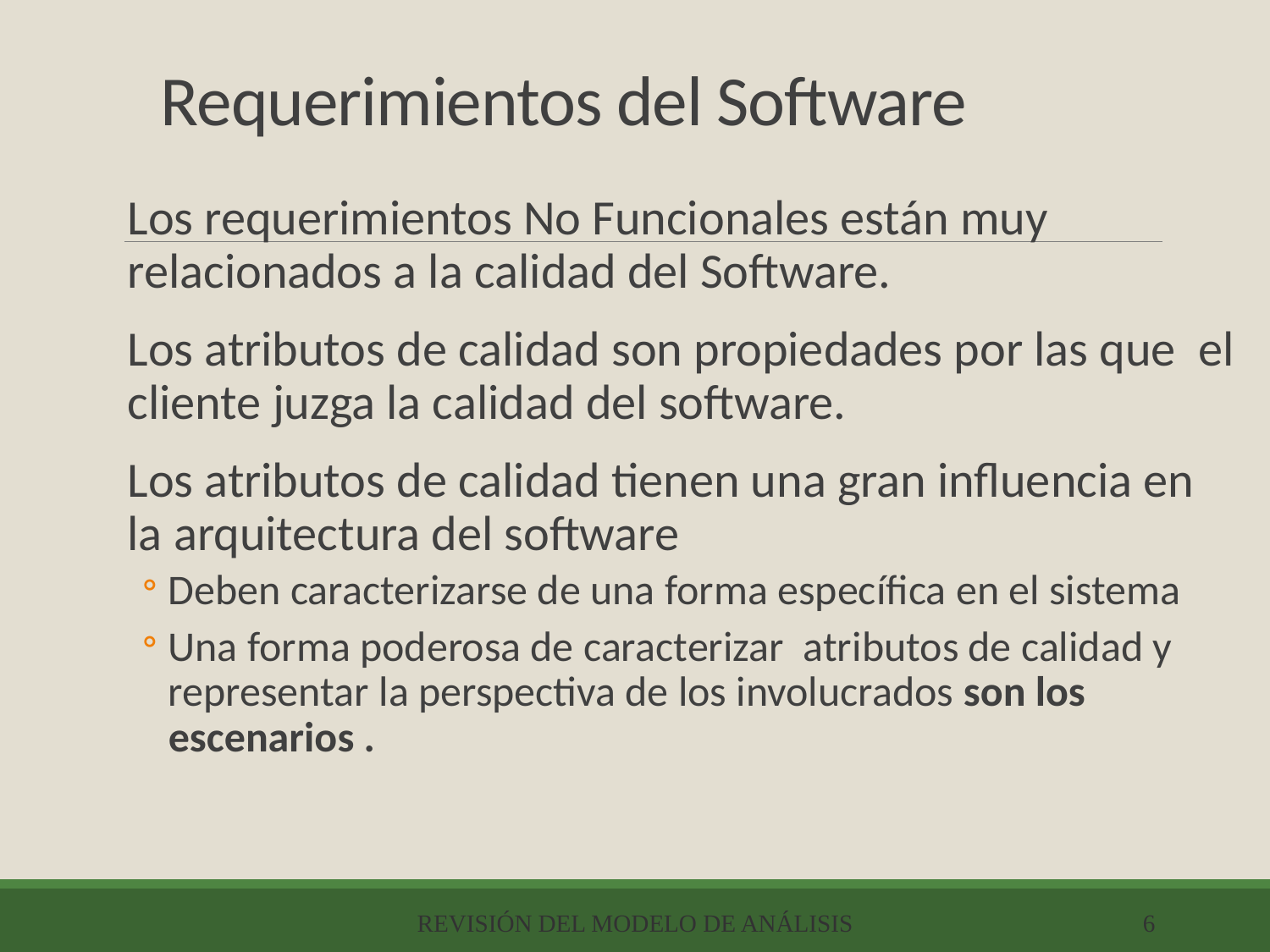

# Requerimientos del Software
Los requerimientos No Funcionales están muy relacionados a la calidad del Software.
Los atributos de calidad son propiedades por las que  el cliente juzga la calidad del software.
Los atributos de calidad tienen una gran influencia en la arquitectura del software
Deben caracterizarse de una forma específica en el sistema
Una forma poderosa de caracterizar  atributos de calidad y representar la perspectiva de los involucrados son los escenarios .
Revisión del Modelo de Análisis
6